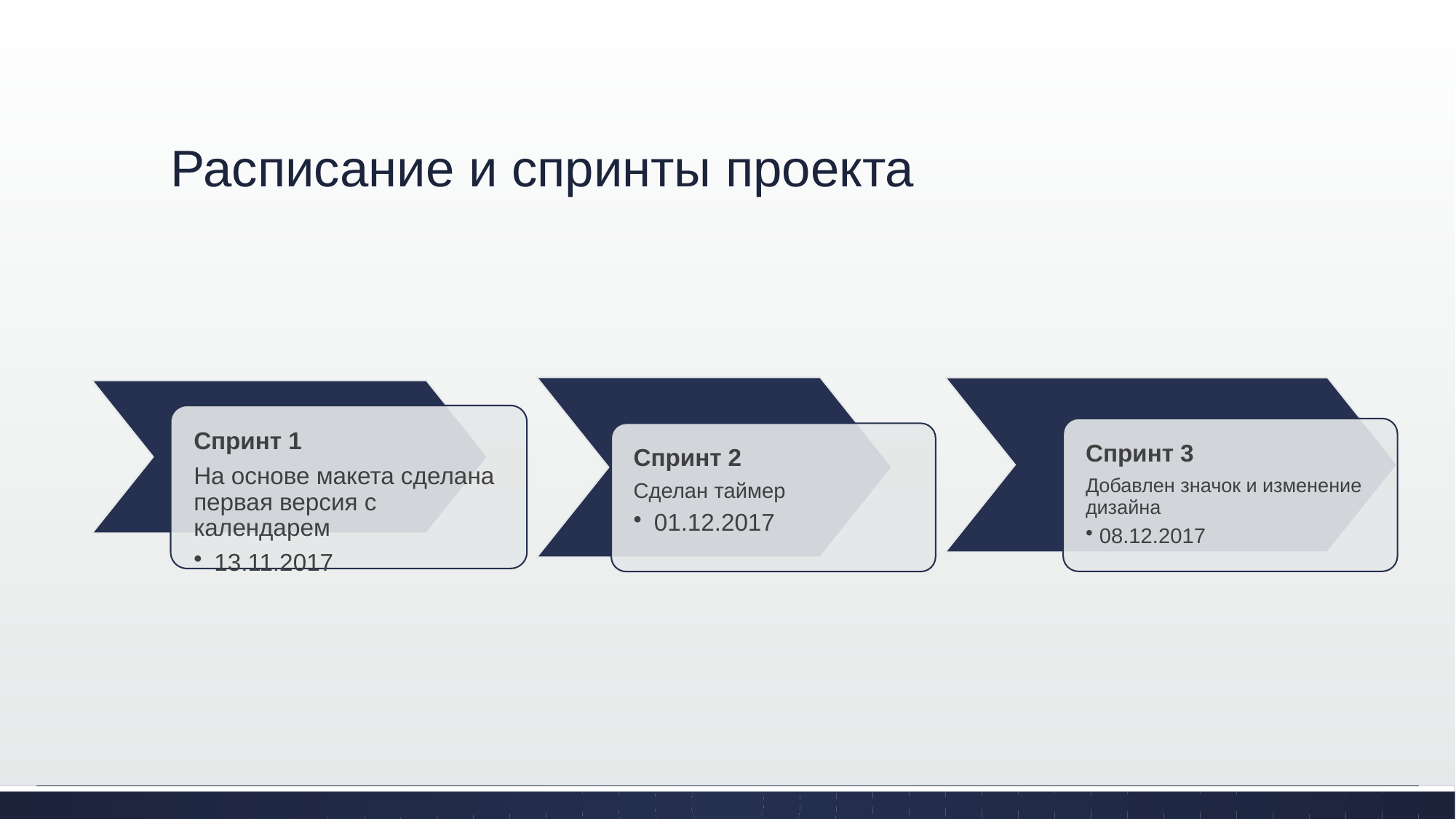

# Расписание и спринты проекта
Спринт 1
На основе макета сделана первая версия с календарем
13.11.2017
Спринт 2
Сделан таймер
01.12.2017
Спринт 3
Добавлен значок и изменение дизайна
08.12.2017